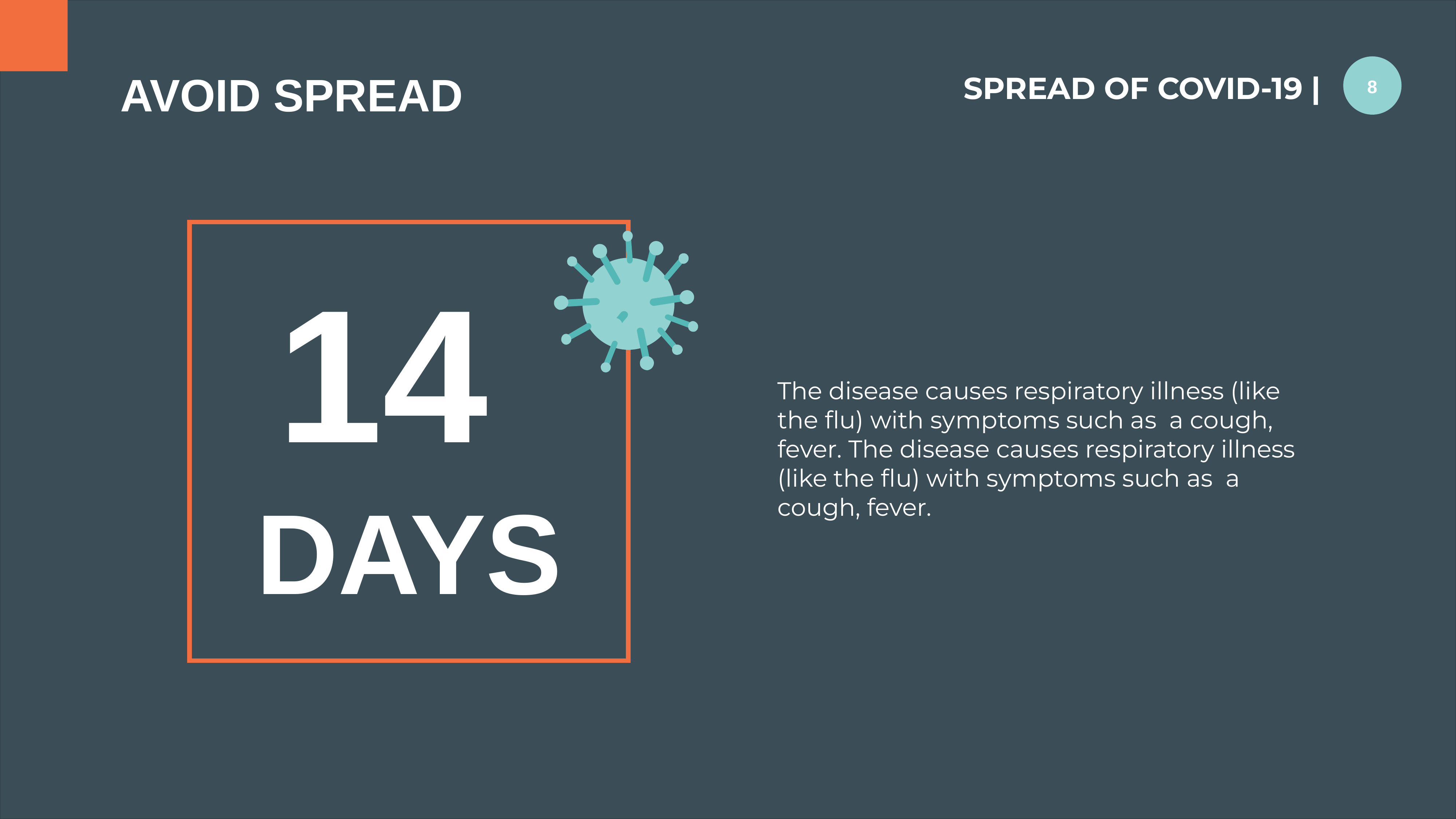

AVOID SPREAD
SPREAD OF COVID-19 |
8

14
DAYS
The disease causes respiratory illness (like the flu) with symptoms such as  a cough, fever. The disease causes respiratory illness (like the flu) with symptoms such as  a cough, fever.